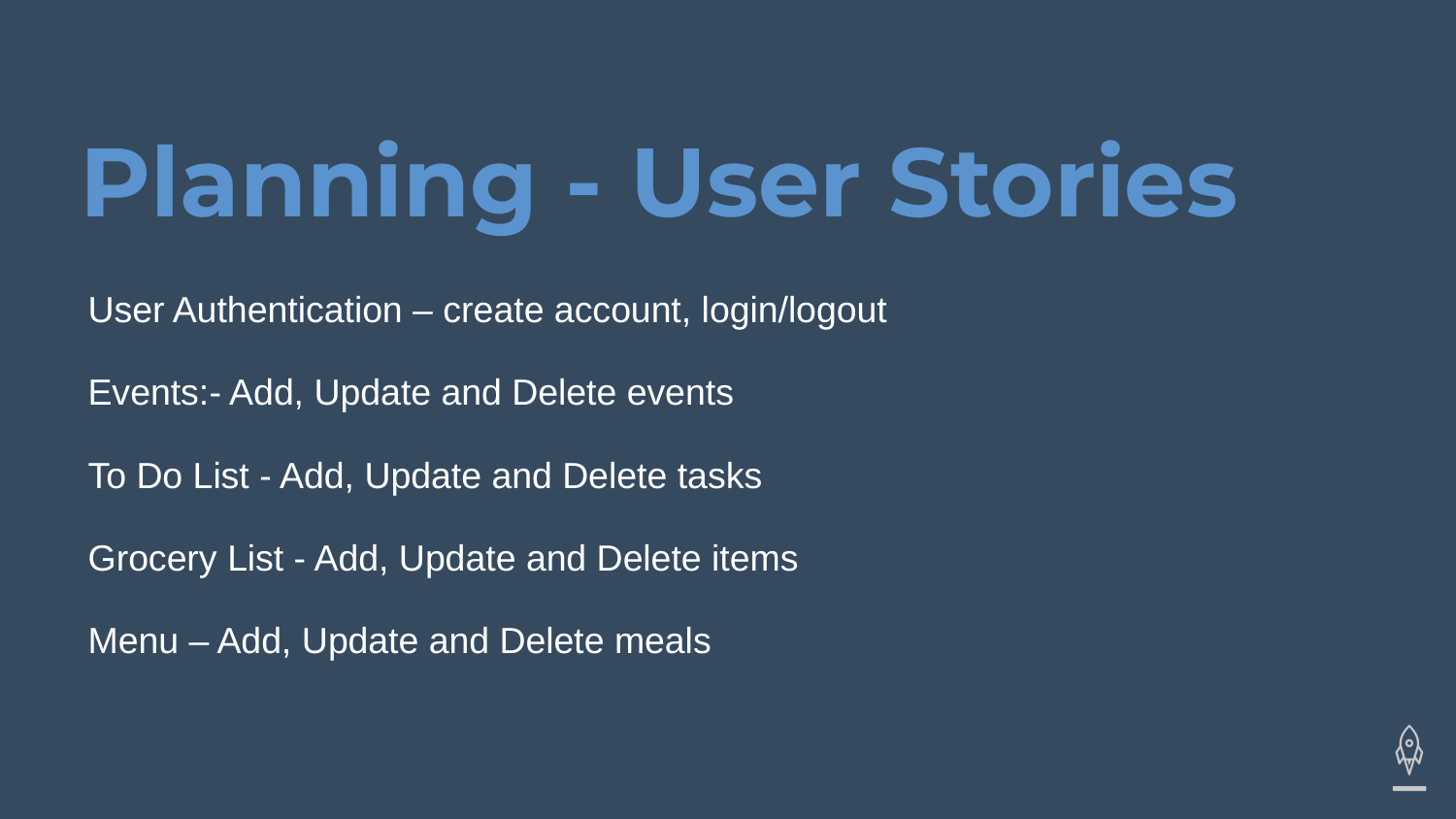

# Planning - User Stories
User Authentication – create account, login/logout
Events:- Add, Update and Delete events
To Do List - Add, Update and Delete tasks
Grocery List - Add, Update and Delete items
Menu – Add, Update and Delete meals